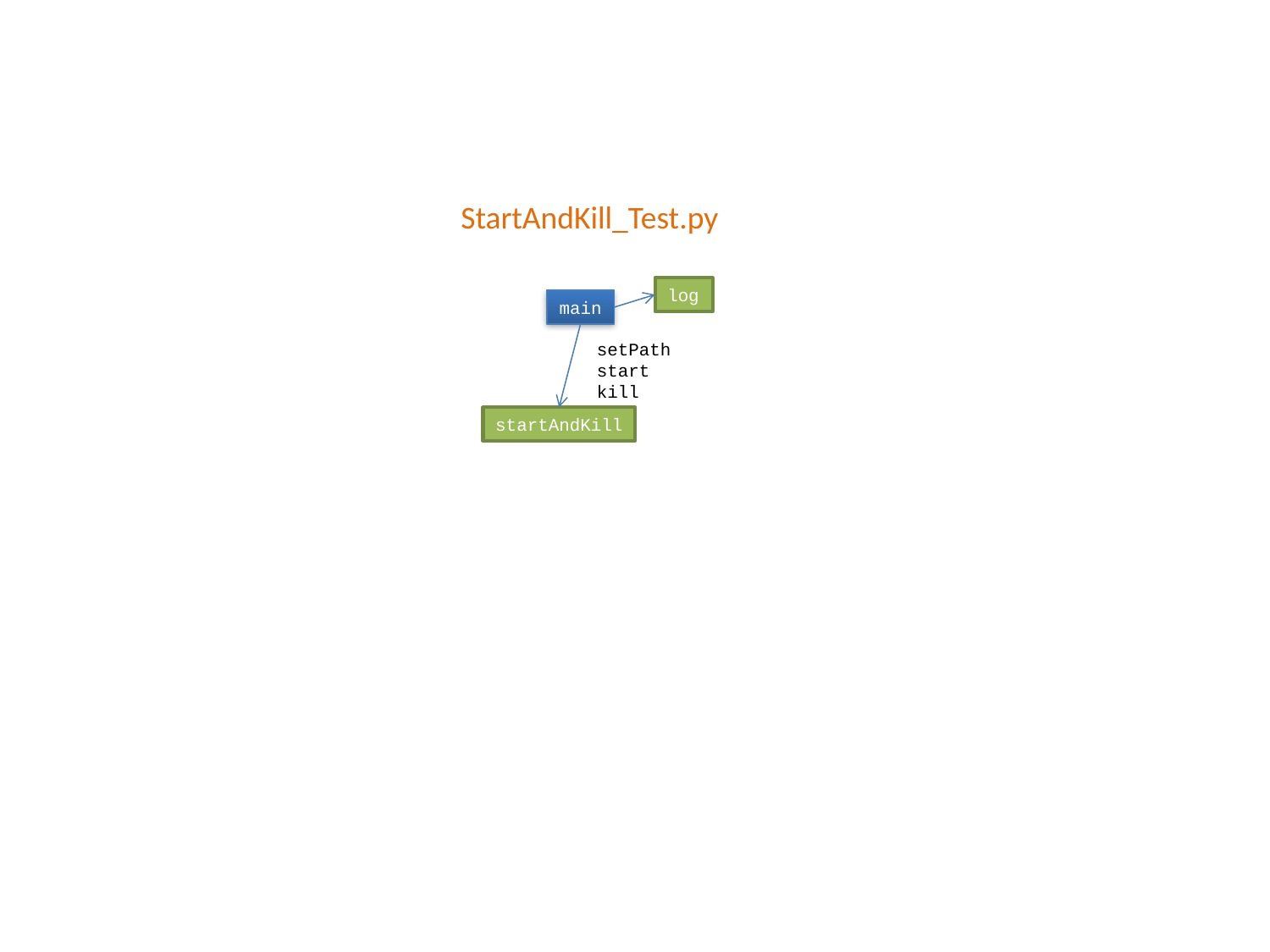

StartAndKill_Test.py
log
main
setPath
start
kill
startAndKill